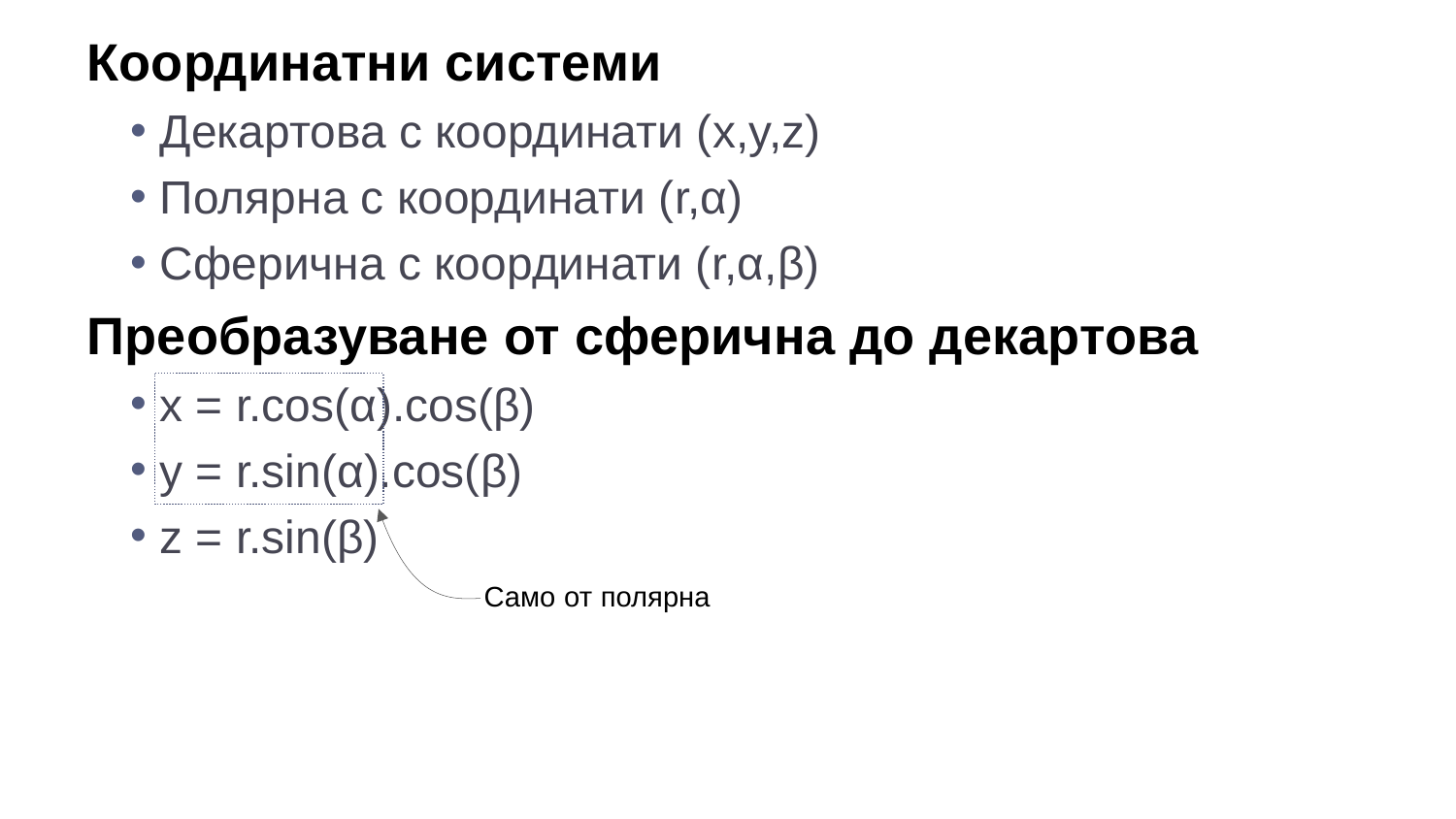

Координатни системи
Декартова с координати (x,y,z)
Полярна с координати (r,α)
Сферична с координати (r,α,β)
Преобразуване от сферична до декартова
x = r.cos(α).cos(β)
y = r.sin(α).cos(β)
z = r.sin(β)

Само от полярна